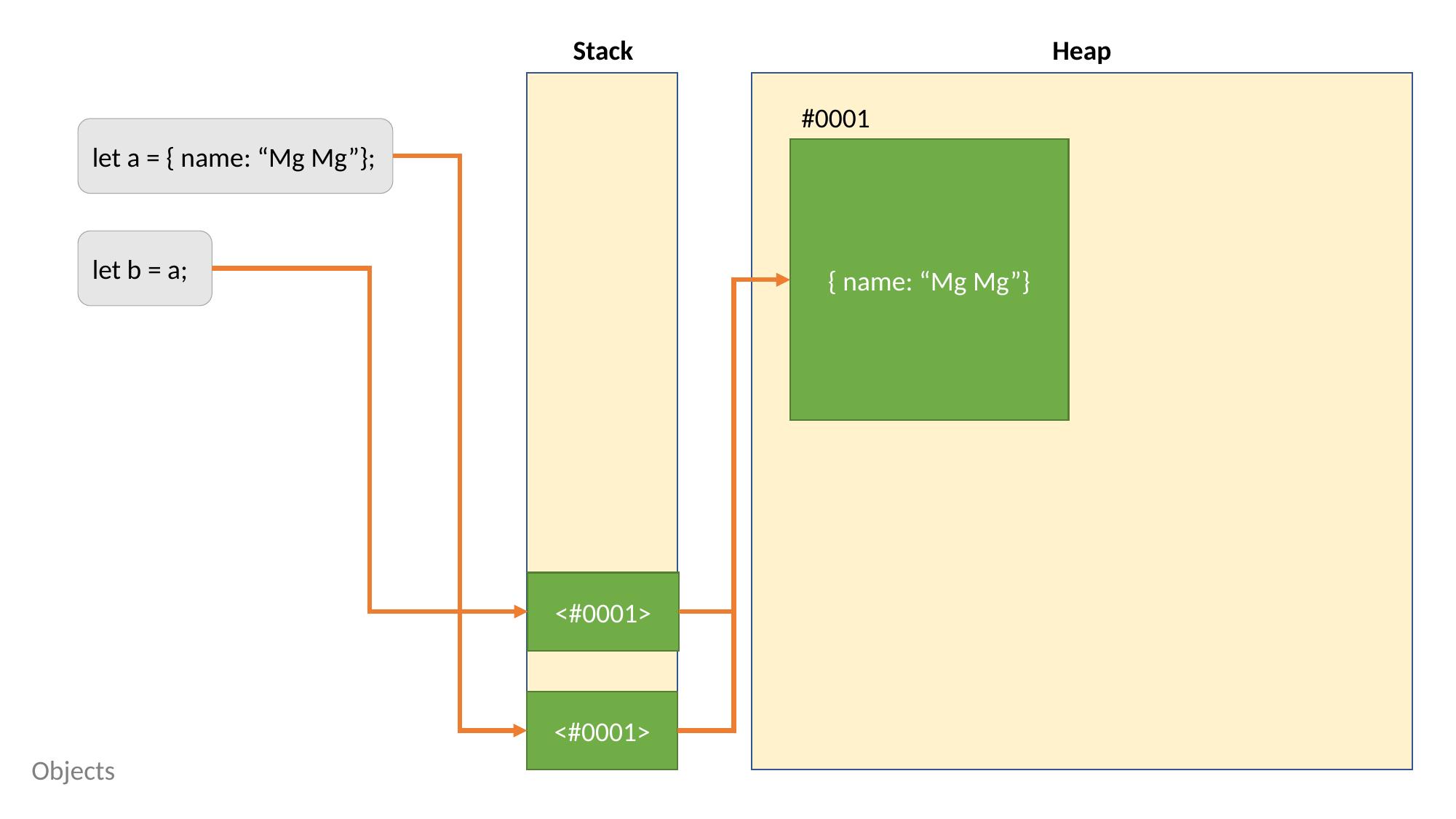

Heap
Stack

#0001
let a = { name: “Mg Mg”};
{ name: “Mg Mg”}
let b = a;
<#0001>
<#0001>
Objects